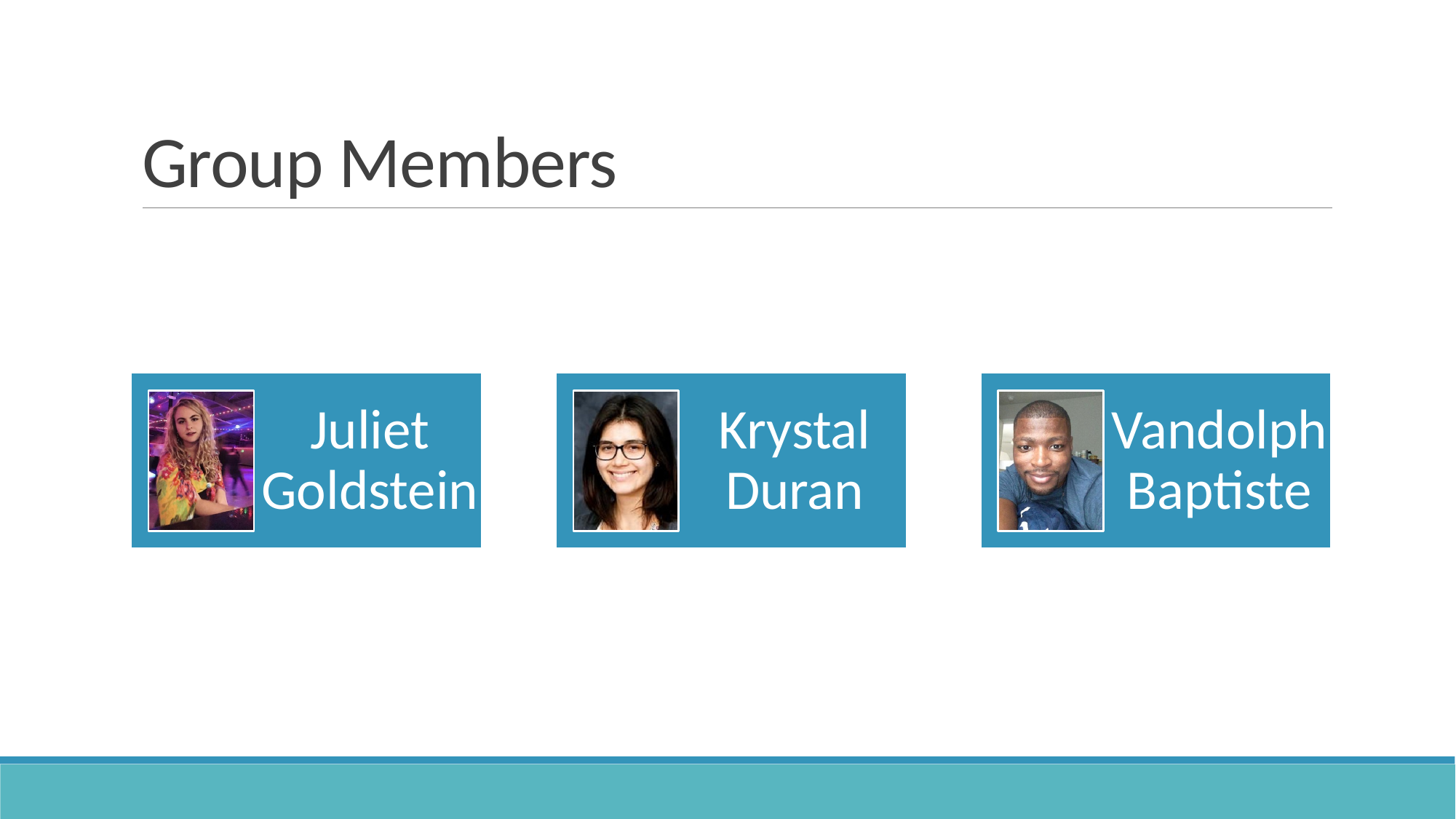

# Group Members
Juliet Goldstein
Krystal Duran
Vandolph Baptiste